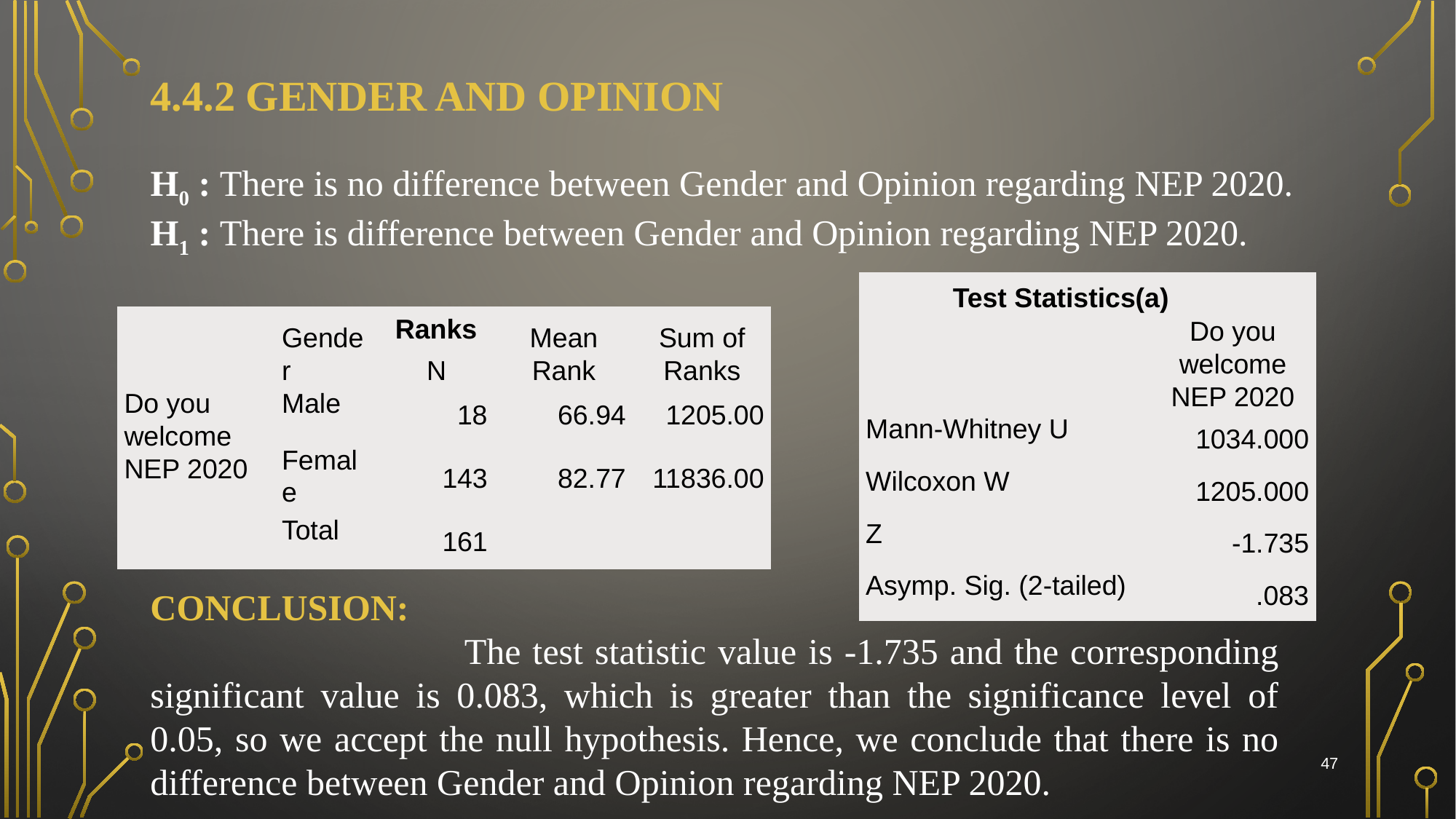

# 4.4.2 Gender and opinion
H0 : There is no difference between Gender and Opinion regarding NEP 2020.
H1 : There is difference between Gender and Opinion regarding NEP 2020.

|  | Do you welcome NEP 2020 |
| --- | --- |
| Mann-Whitney U | 1034.000 |
| Wilcoxon W | 1205.000 |
| Z | -1.735 |
| Asymp. Sig. (2-tailed) | .083 |
Test Statistics(a)
|  | Gender | N | Mean Rank | Sum of Ranks |
| --- | --- | --- | --- | --- |
| Do you welcome NEP 2020 | Male | 18 | 66.94 | 1205.00 |
|  | Female | 143 | 82.77 | 11836.00 |
|  | Total | 161 |  |  |
Ranks
CONCLUSION:
                           The test statistic value is -1.735 and the corresponding significant value is 0.083, which is greater than the significance level of 0.05, so we accept the null hypothesis. Hence, we conclude that there is no difference between Gender and Opinion regarding NEP 2020.
47